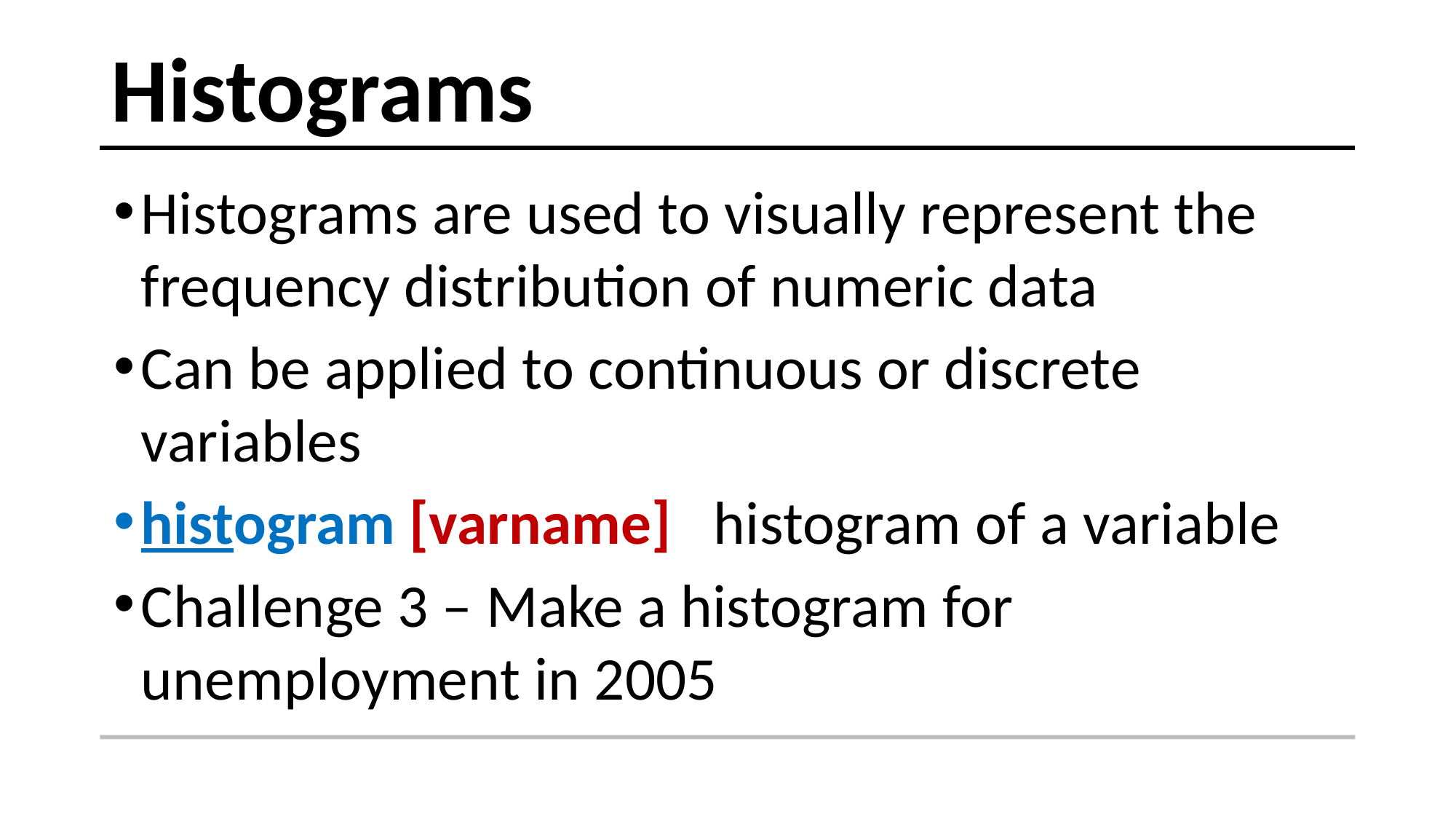

# Histograms
Histograms are used to visually represent the frequency distribution of numeric data
Can be applied to continuous or discrete  variables
histogram [varname]   histogram of a variable
Challenge 3 – Make a histogram for unemployment in 2005